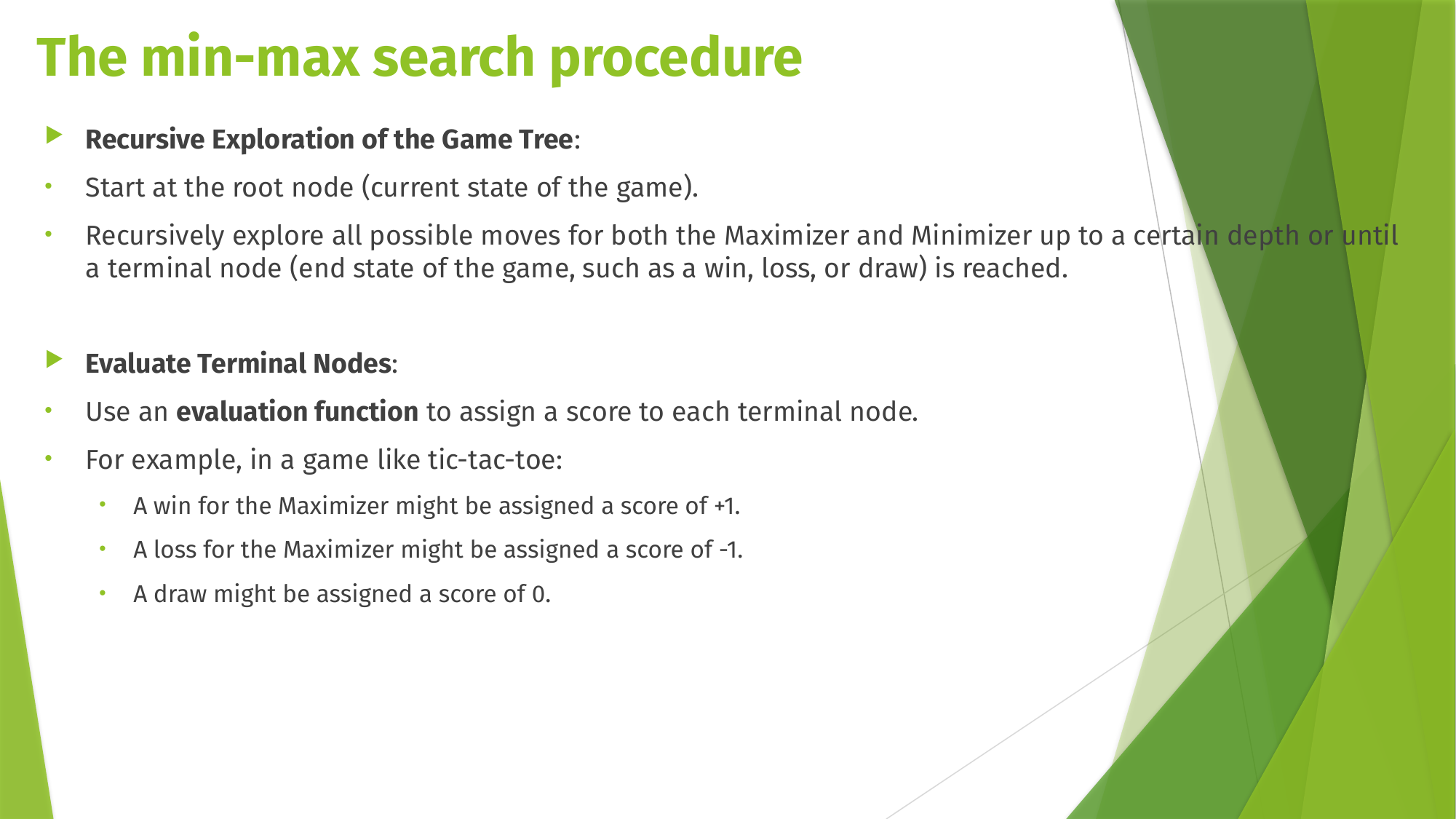

# The min-max search procedure
Recursive Exploration of the Game Tree:
Start at the root node (current state of the game).
Recursively explore all possible moves for both the Maximizer and Minimizer up to a certain depth or until a terminal node (end state of the game, such as a win, loss, or draw) is reached.

Evaluate Terminal Nodes:
Use an evaluation function to assign a score to each terminal node.
For example, in a game like tic-tac-toe:
A win for the Maximizer might be assigned a score of +1.
A loss for the Maximizer might be assigned a score of -1.
A draw might be assigned a score of 0.